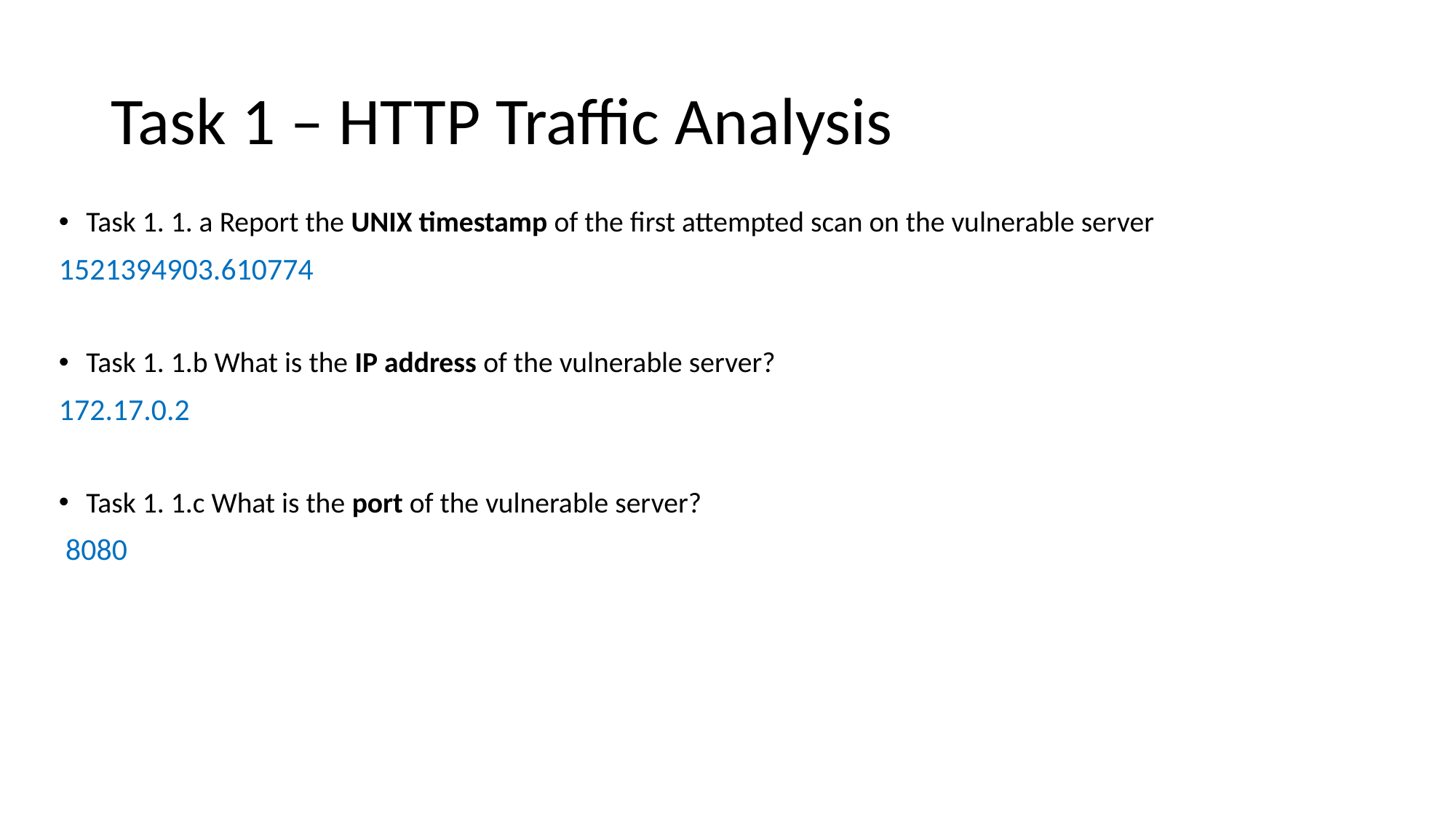

# Task 1 – HTTP Traffic Analysis
Task 1. 1. a Report the UNIX timestamp of the first attempted scan on the vulnerable server
1521394903.610774

Task 1. 1.b What is the IP address of the vulnerable server?
172.17.0.2

Task 1. 1.c What is the port of the vulnerable server?
 8080